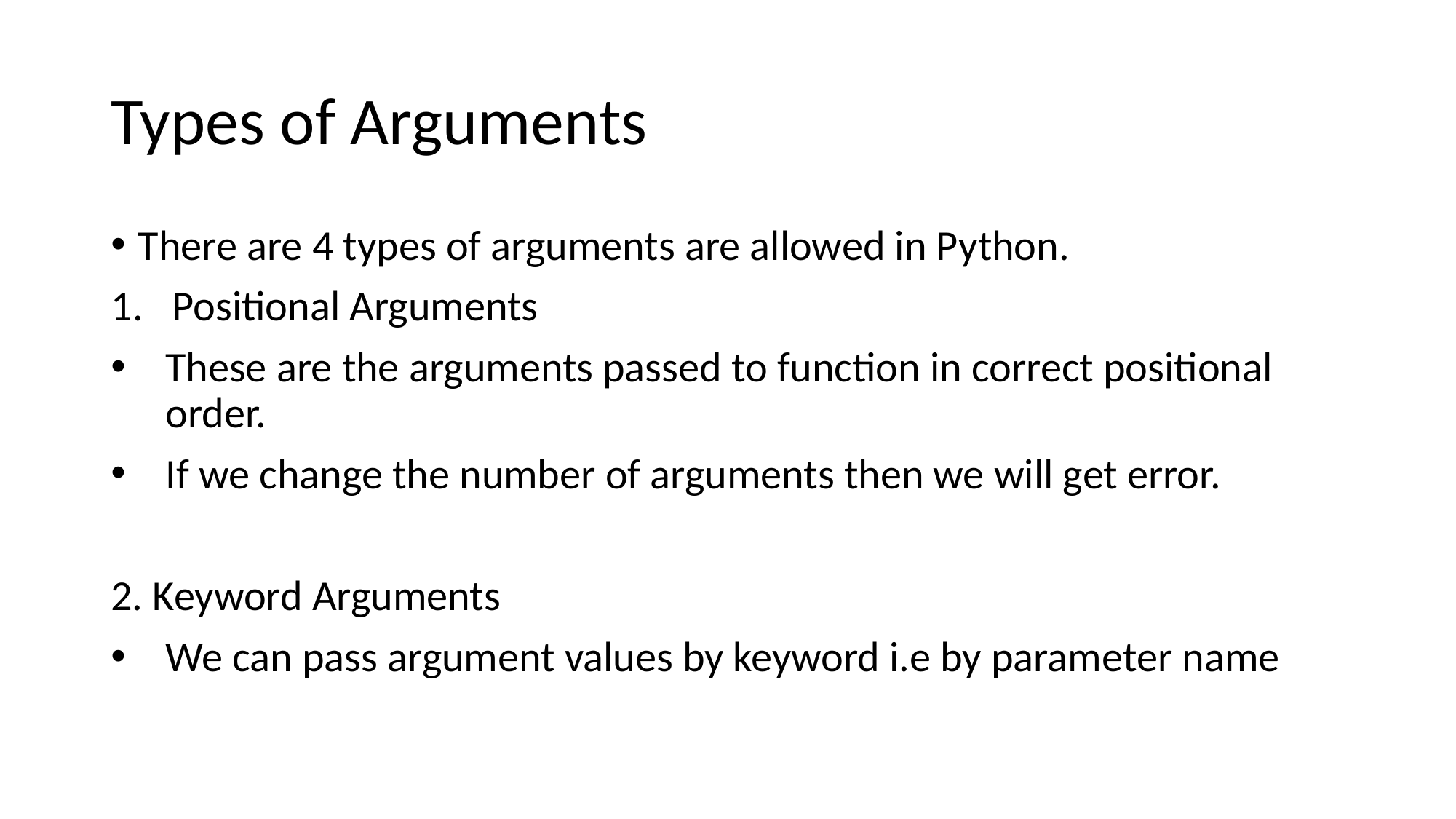

# Types of Arguments
There are 4 types of arguments are allowed in Python.
Positional Arguments
These are the arguments passed to function in correct positional order.
If we change the number of arguments then we will get error.

2. Keyword Arguments
We can pass argument values by keyword i.e by parameter name